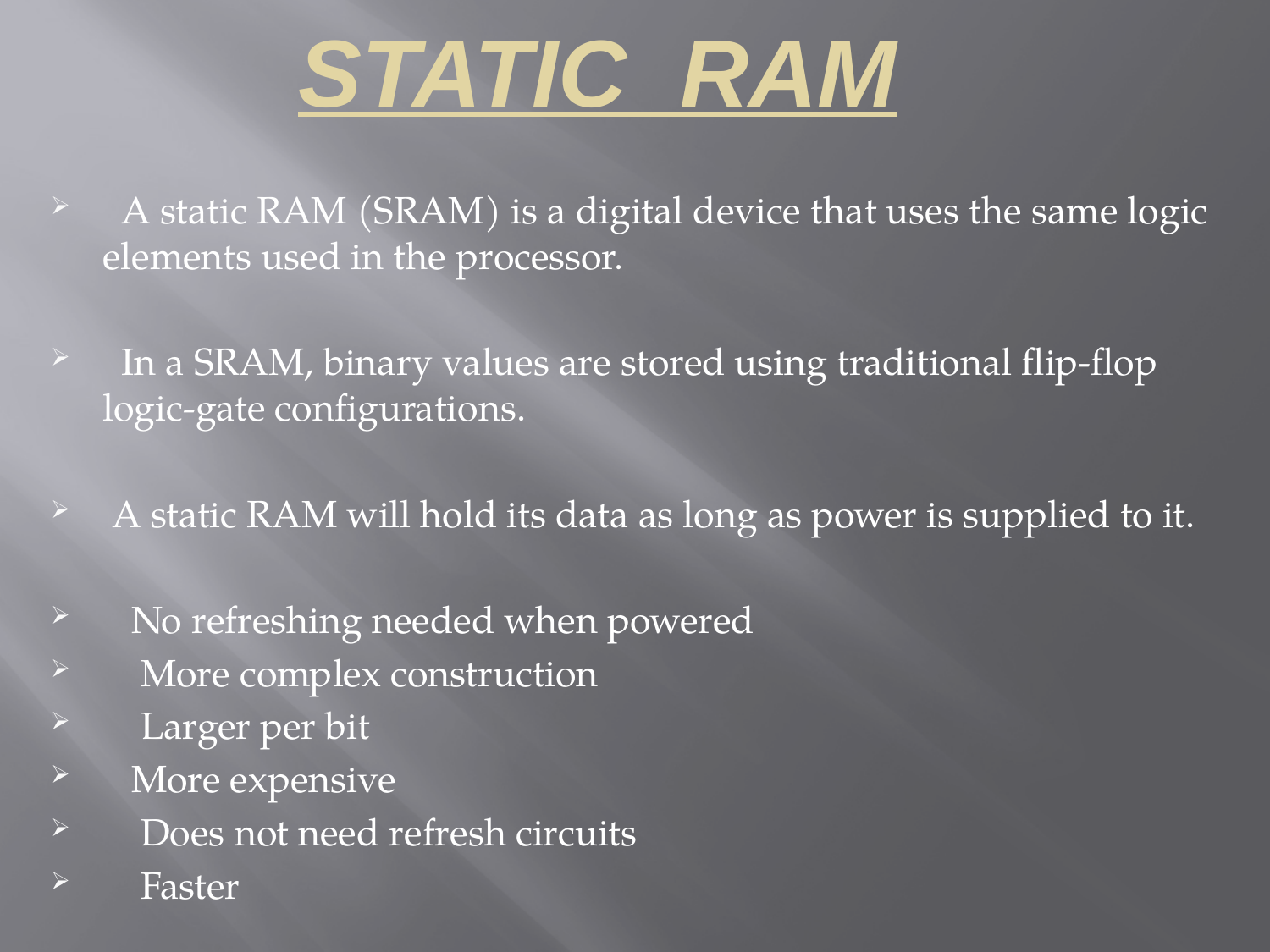

# STATIC  RAM
  A static RAM (SRAM) is a digital device that uses the same logic elements used in the processor.

  In a SRAM, binary values are stored using traditional flip-flop logic-gate configurations.

 A static RAM will hold its data as long as power is supplied to it.

   No refreshing needed when powered
    More complex construction
    Larger per bit
   More expensive
    Does not need refresh circuits
    Faster